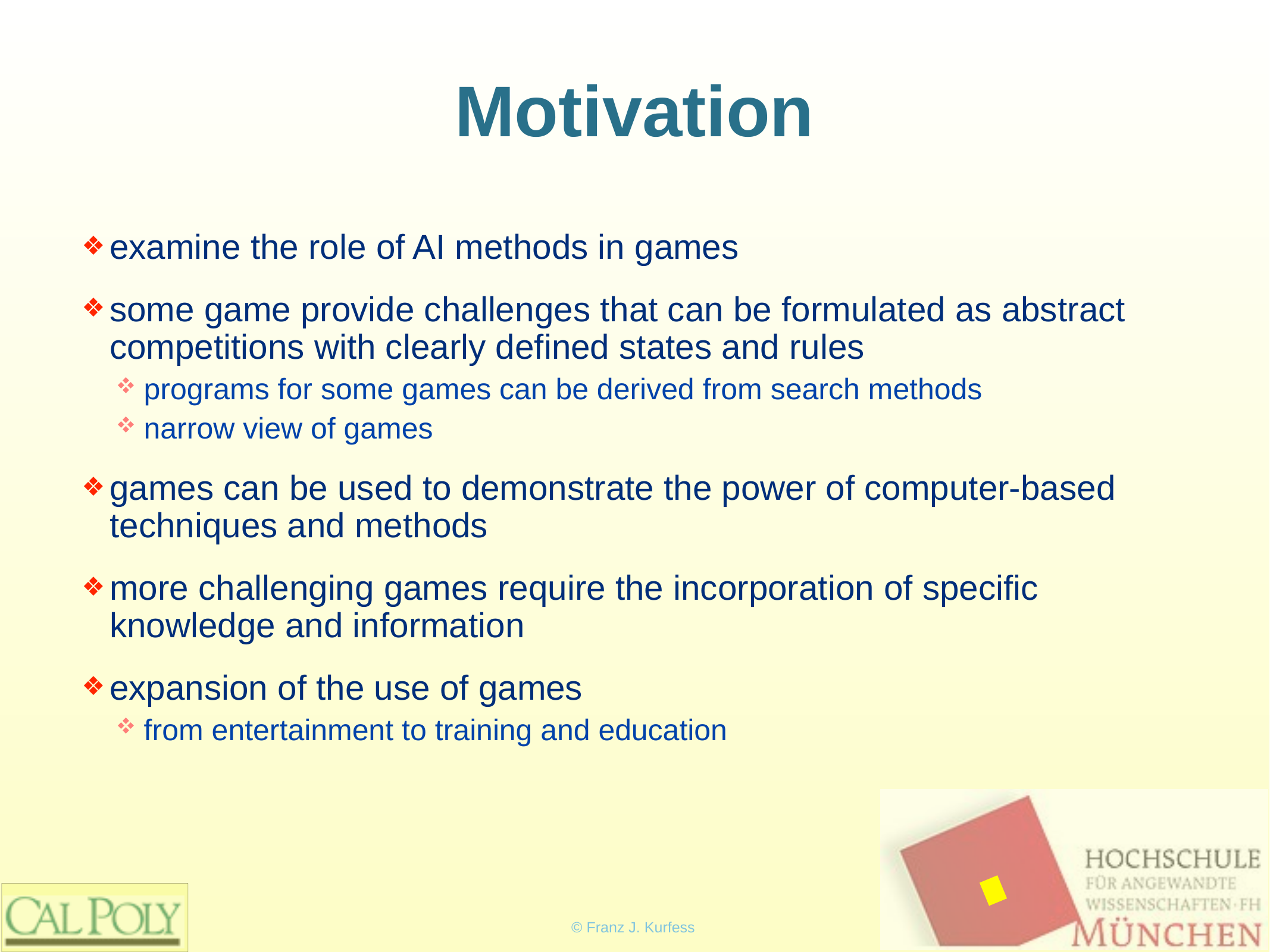

# Motivation
examine the role of AI methods in games
some game provide challenges that can be formulated as abstract competitions with clearly defined states and rules
programs for some games can be derived from search methods
narrow view of games
games can be used to demonstrate the power of computer-based techniques and methods
more challenging games require the incorporation of specific knowledge and information
expansion of the use of games
from entertainment to training and education
9